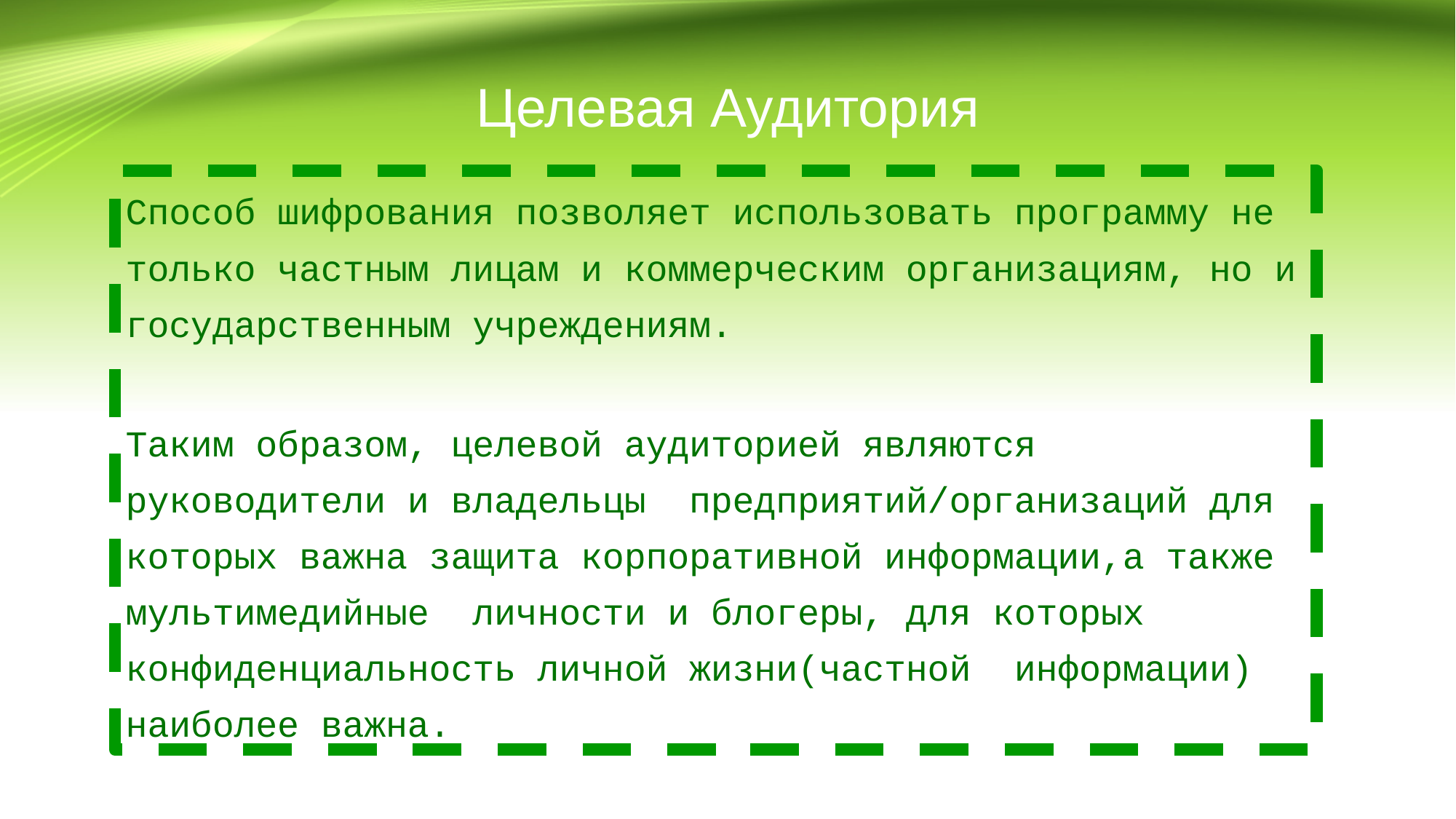

# Целевая Аудитория
Способ шифрования позволяет использовать программу не только частным лицам и коммерческим организациям, но и государственным учреждениям.

Таким образом, целевой аудиторией являются  руководители и владельцы  предприятий/организаций для которых важна защита корпоративной информации,а также мультимедийные  личности и блогеры, для которых  конфиденциальность личной жизни(частной  информации) наиболее важна.